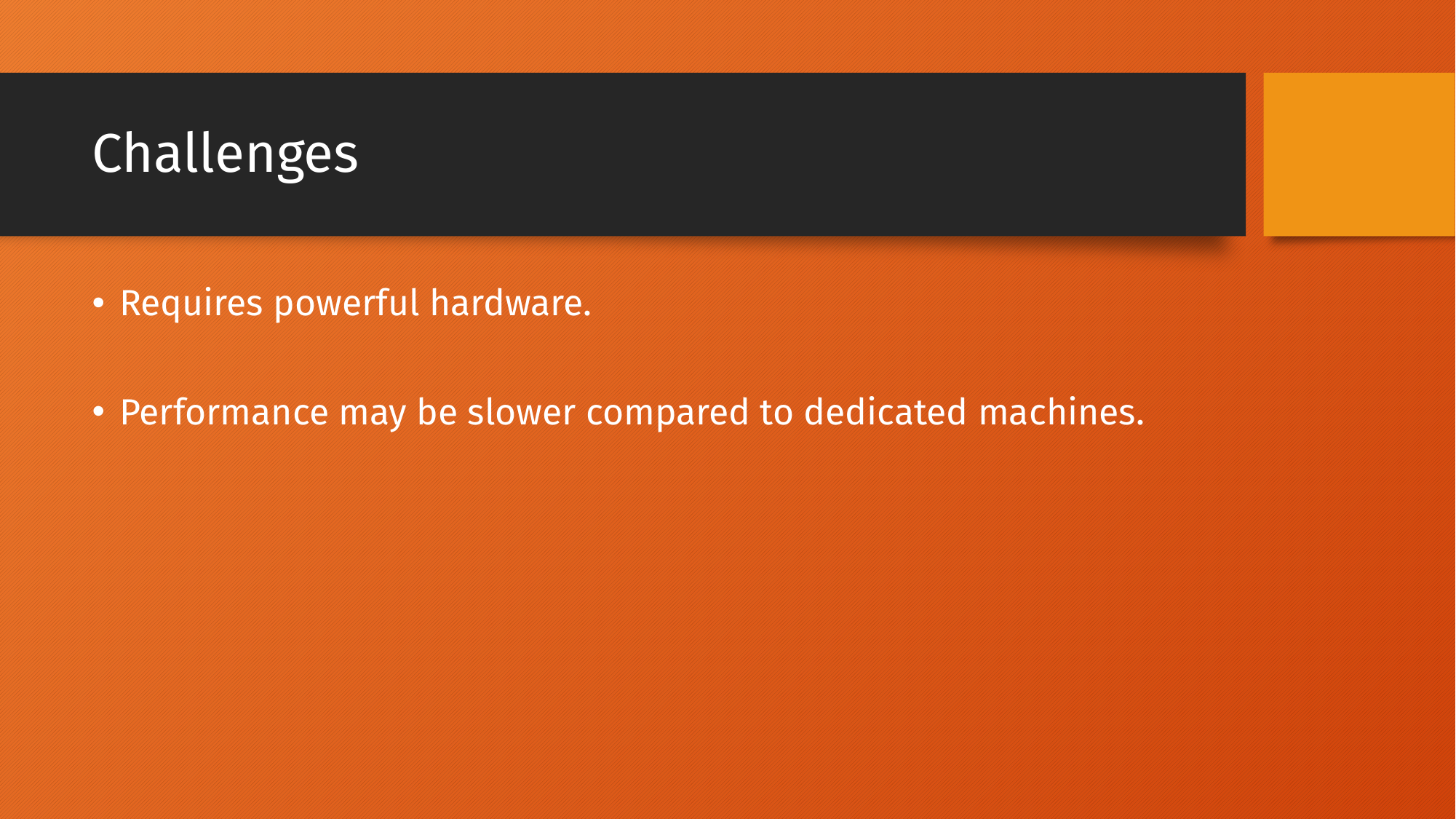

# Challenges
Requires powerful hardware.

Performance may be slower compared to dedicated machines.